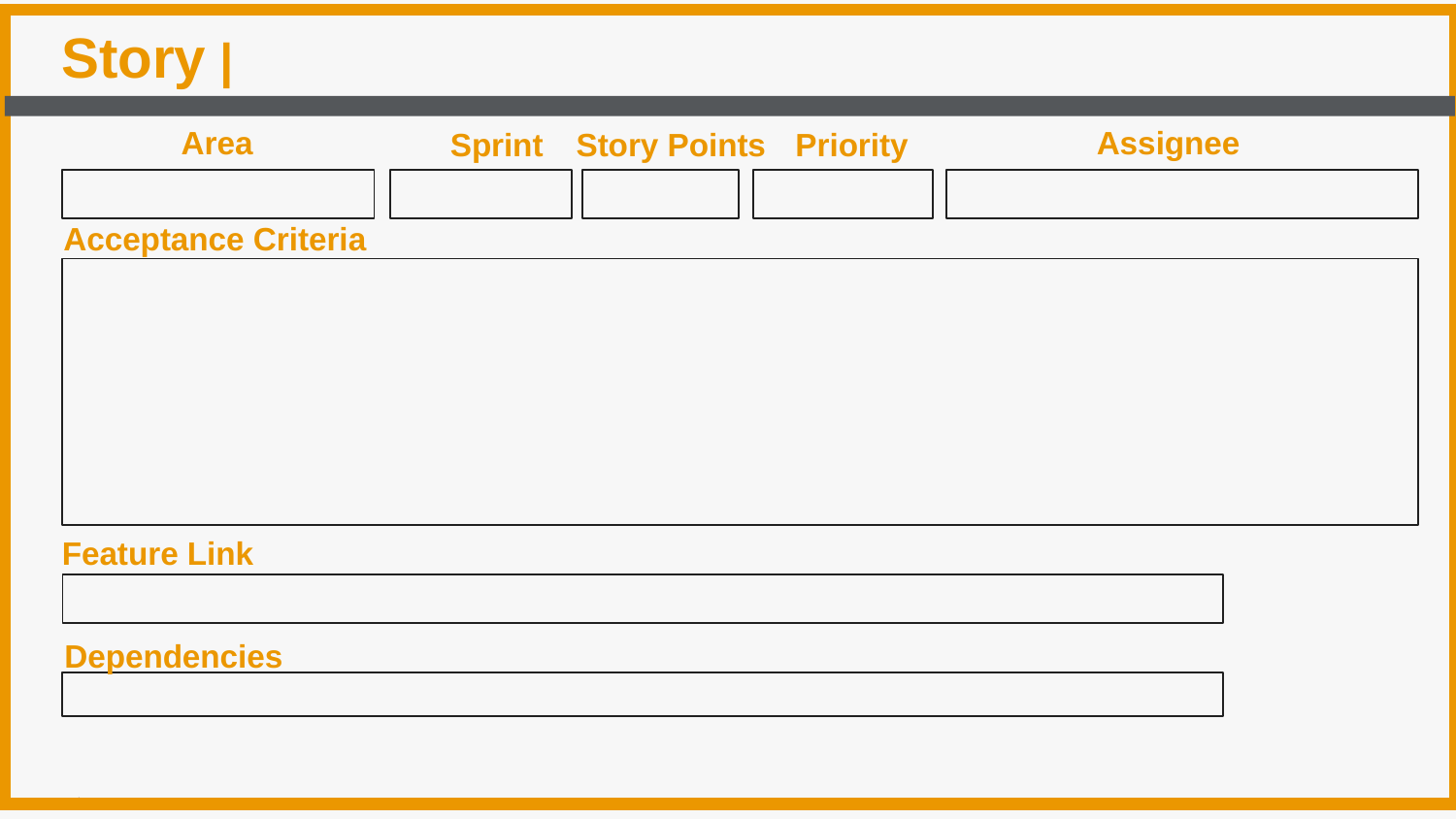

Story |

Assignee
Area
Sprint
Story Points
Priority

Acceptance Criteria

Feature Link

Dependencies